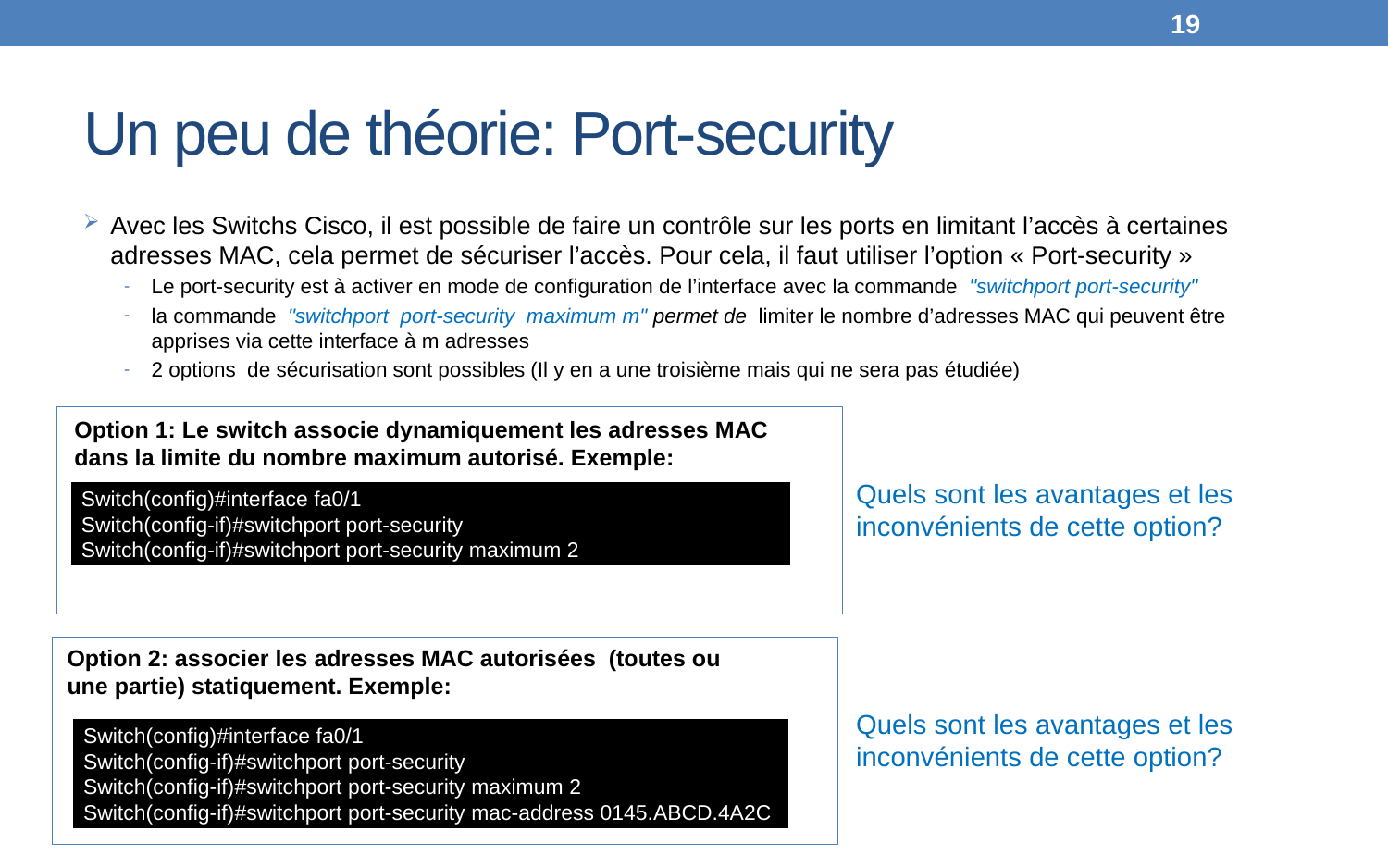

19
# Un peu de théorie: Port-security
Avec les Switchs Cisco, il est possible de faire un contrôle sur les ports en limitant l’accès à certaines adresses MAC, cela permet de sécuriser l’accès. Pour cela, il faut utiliser l’option « Port-security »
Le port-security est à activer en mode de configuration de l’interface avec la commande  "switchport port-security"
la commande  "switchport  port-security  maximum m" permet de  limiter le nombre d’adresses MAC qui peuvent être apprises via cette interface à m adresses
2 options  de sécurisation sont possibles (Il y en a une troisième mais qui ne sera pas étudiée)

Option 1: Le switch associe dynamiquement les adresses MAC dans la limite du nombre maximum autorisé. Exemple:
Switch(config)#interface fa0/1
Switch(config-if)#switchport port-security
Switch(config-if)#switchport port-security maximum 2
Quels sont les avantages et les inconvénients de cette option?

Option 2: associer les adresses MAC autorisées  (toutes ou une partie) statiquement. Exemple:
Switch(config)#interface fa0/1
Switch(config-if)#switchport port-security
Switch(config-if)#switchport port-security maximum 2
Switch(config-if)#switchport port-security mac-address 0145.ABCD.4A2C
Quels sont les avantages et les inconvénients de cette option?